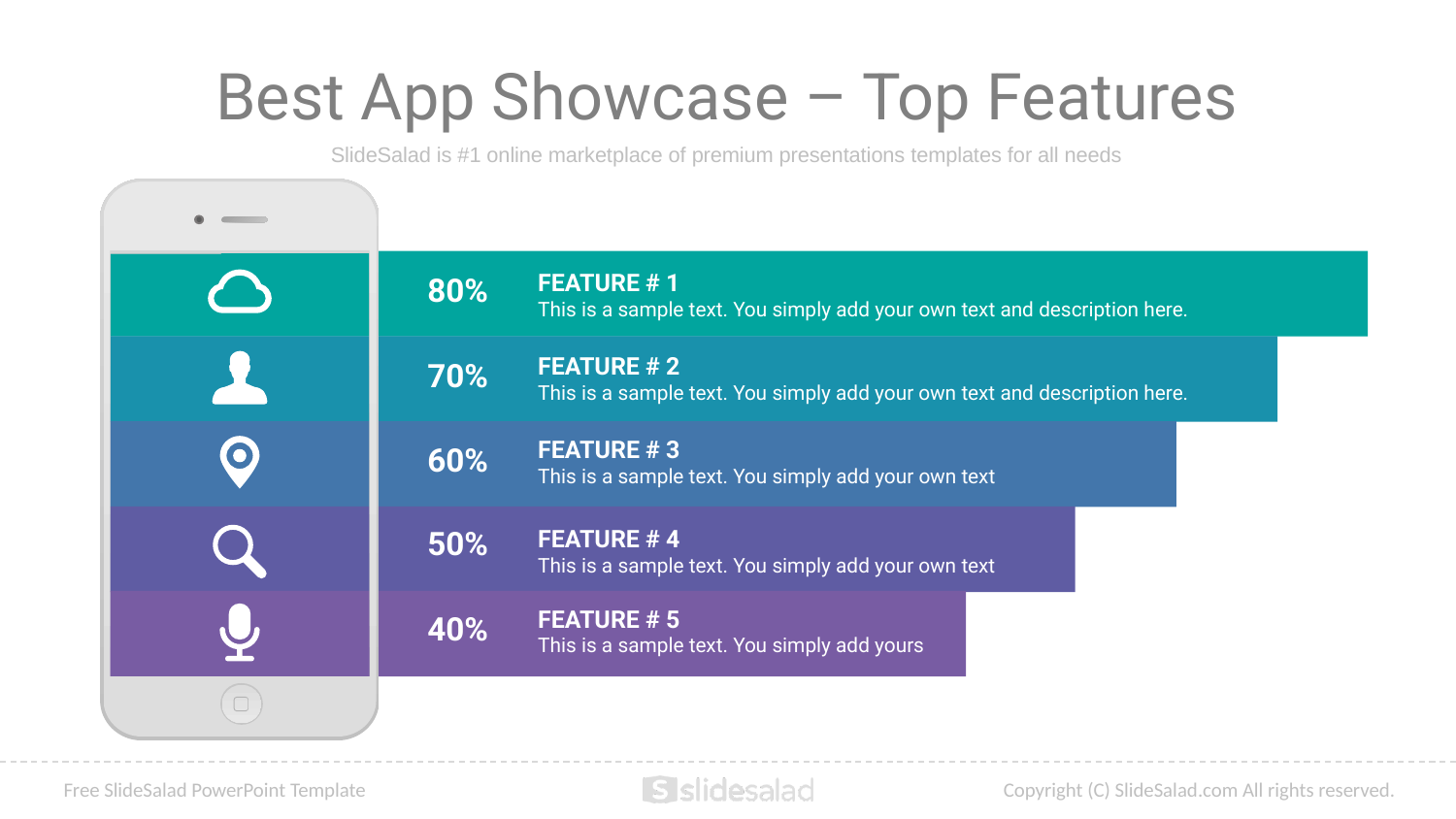

# Best App Showcase – Top Features

SlideSalad is #1 online marketplace of premium presentations templates for all needs

FEATURE # 1
This is a sample text. You simply add your own text and description here.

80%
FEATURE # 2
This is a sample text. You simply add your own text and description here.

70%
FEATURE # 3
This is a sample text. You simply add your own text

60%
FEATURE # 4
This is a sample text. You simply add your own text

50%

FEATURE # 5
This is a sample text. You simply add yours
40%